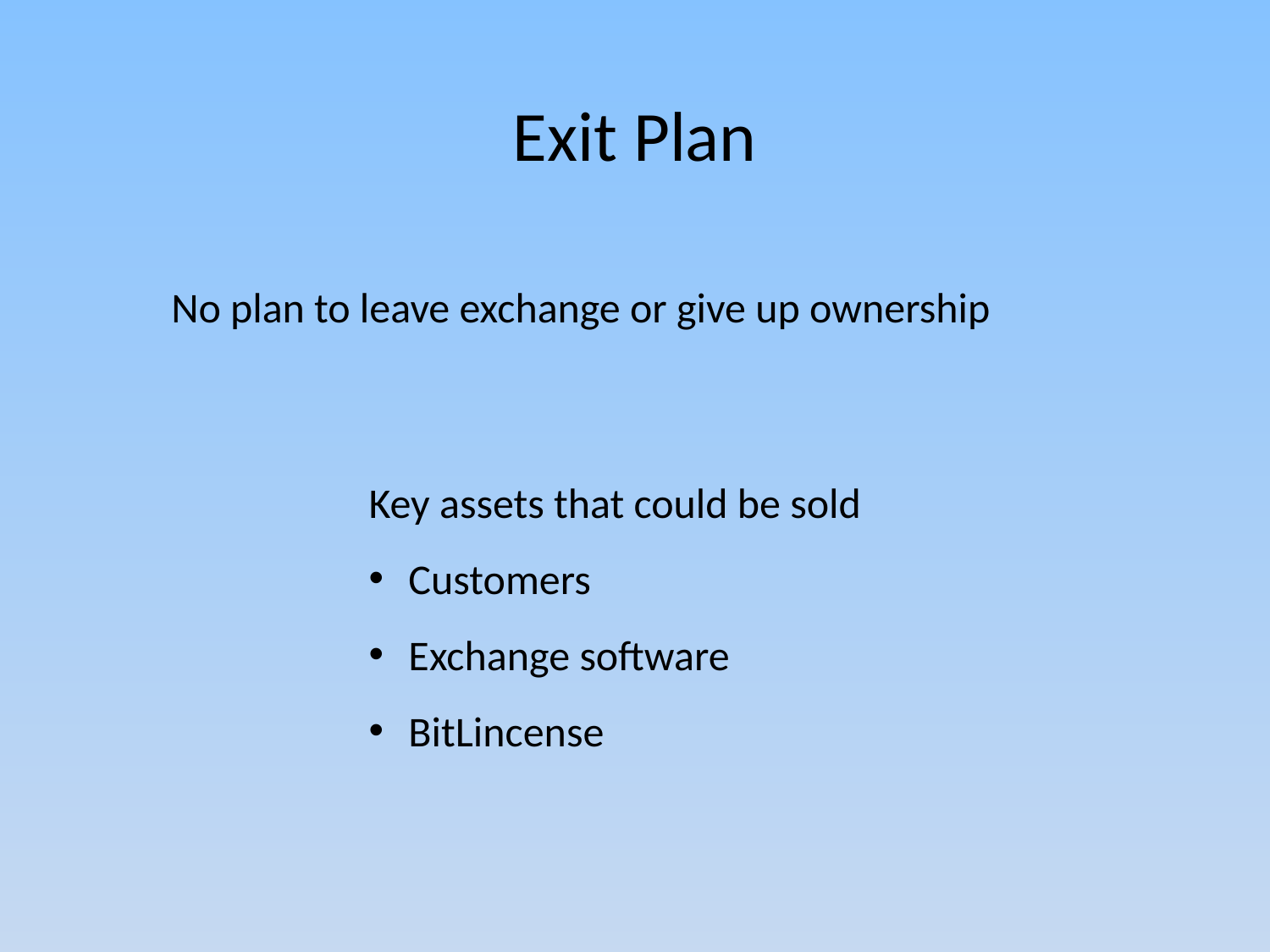

Exit Plan
No plan to leave exchange or give up ownership
Key assets that could be sold
Customers
Exchange software
BitLincense